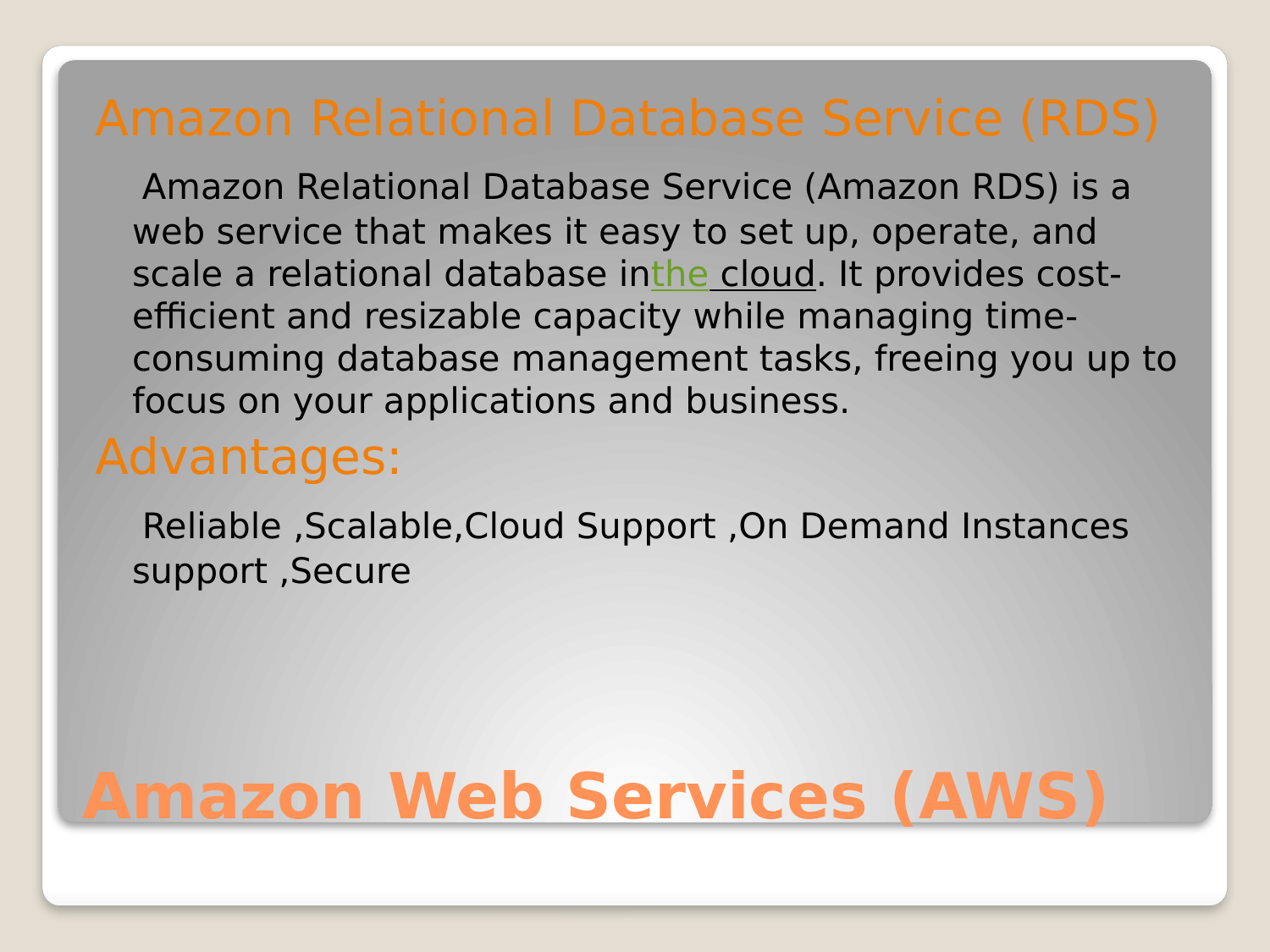

Amazon Relational Database Service (RDS)
   Amazon Relational Database Service (Amazon RDS) is a web service that makes it easy to set up, operate, and scale a relational database inthe cloud. It provides cost-efficient and resizable capacity while managing time-consuming database management tasks, freeing you up to focus on your applications and business.
Advantages:
   Reliable ,Scalable,Cloud Support ,On Demand Instances support ,Secure
# Amazon Web Services (AWS)